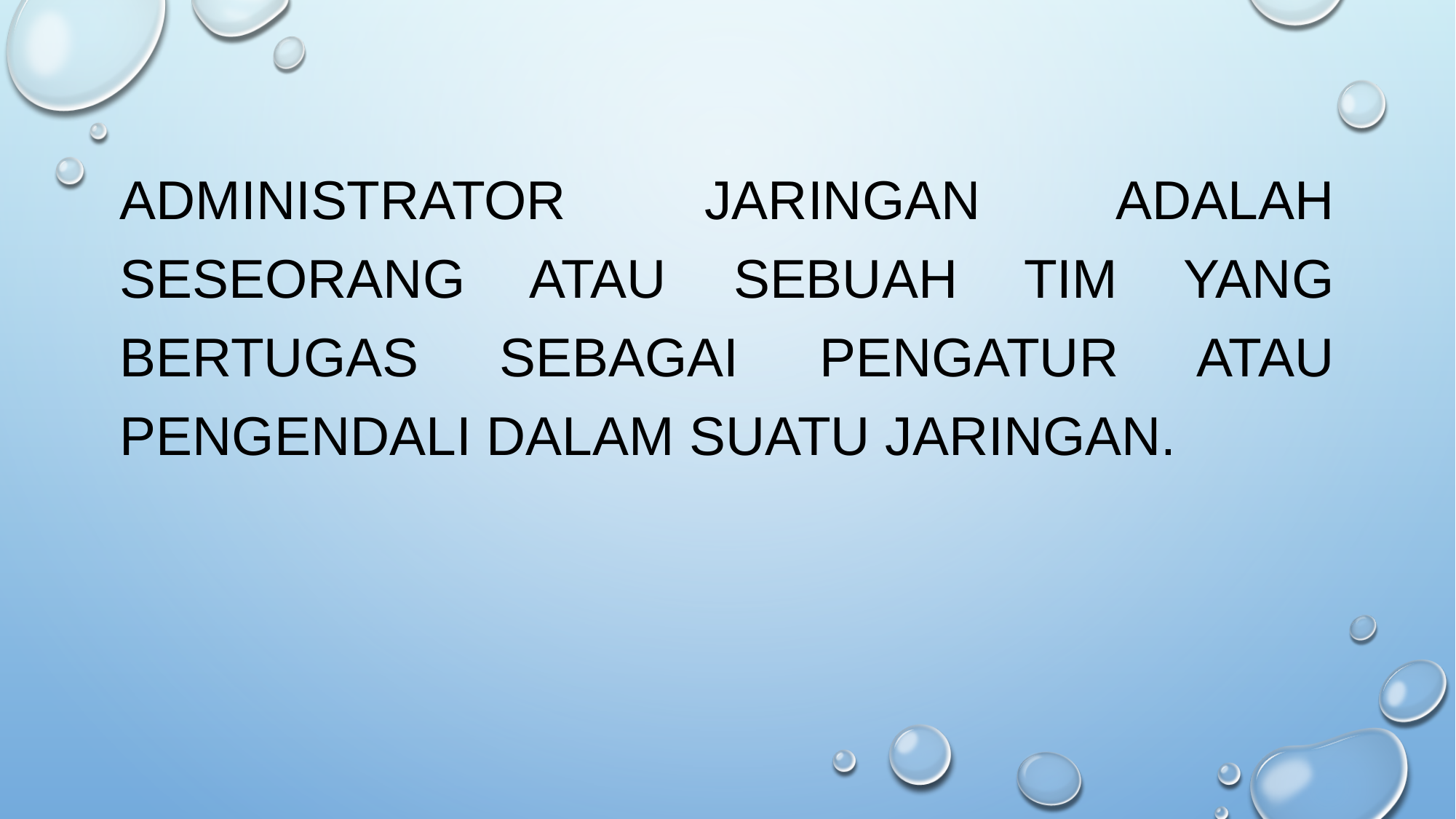

Administrator jaringan adalah seseorang atau sebuah tim yang bertugas sebagai pengatur atau pengendali dalam suatu jaringan.